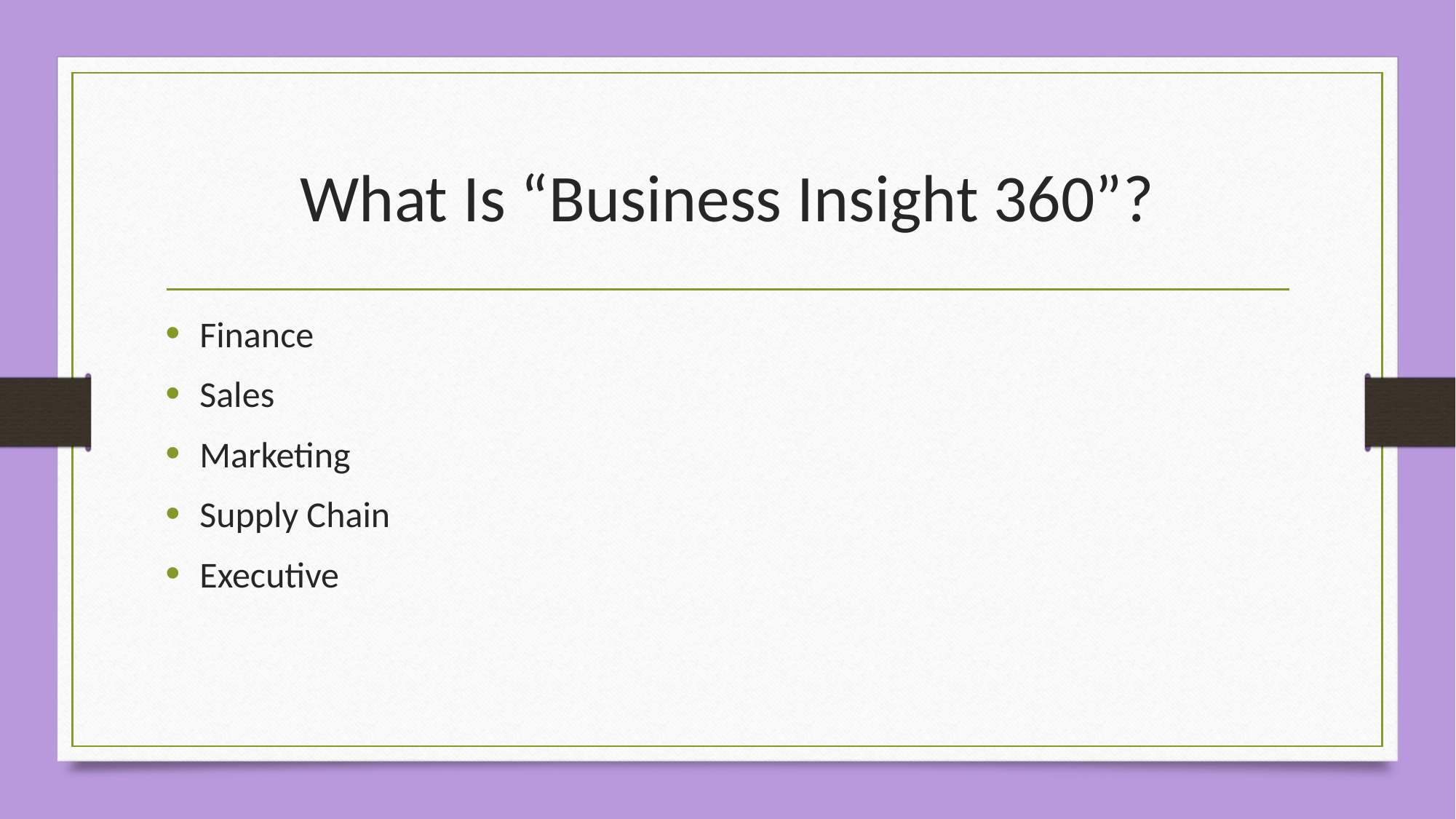

# What Is “Business Insight 360”?
Finance
Sales
Marketing
Supply Chain
Executive